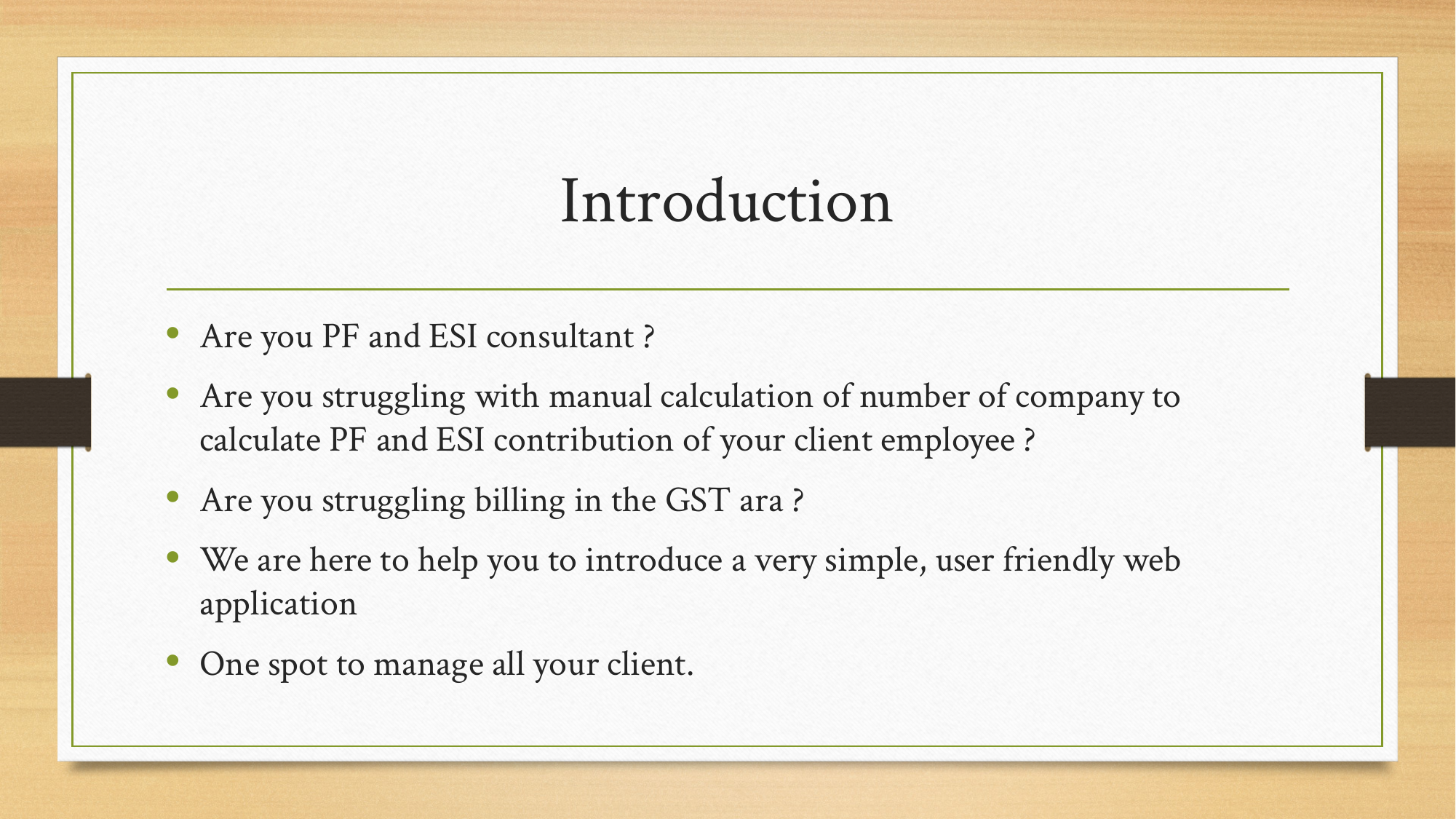

# Introduction
Are you PF and ESI consultant ?
Are you struggling with manual calculation of number of company to calculate PF and ESI contribution of your client employee ?
Are you struggling billing in the GST ara ?
We are here to help you to introduce a very simple, user friendly web application
One spot to manage all your client.